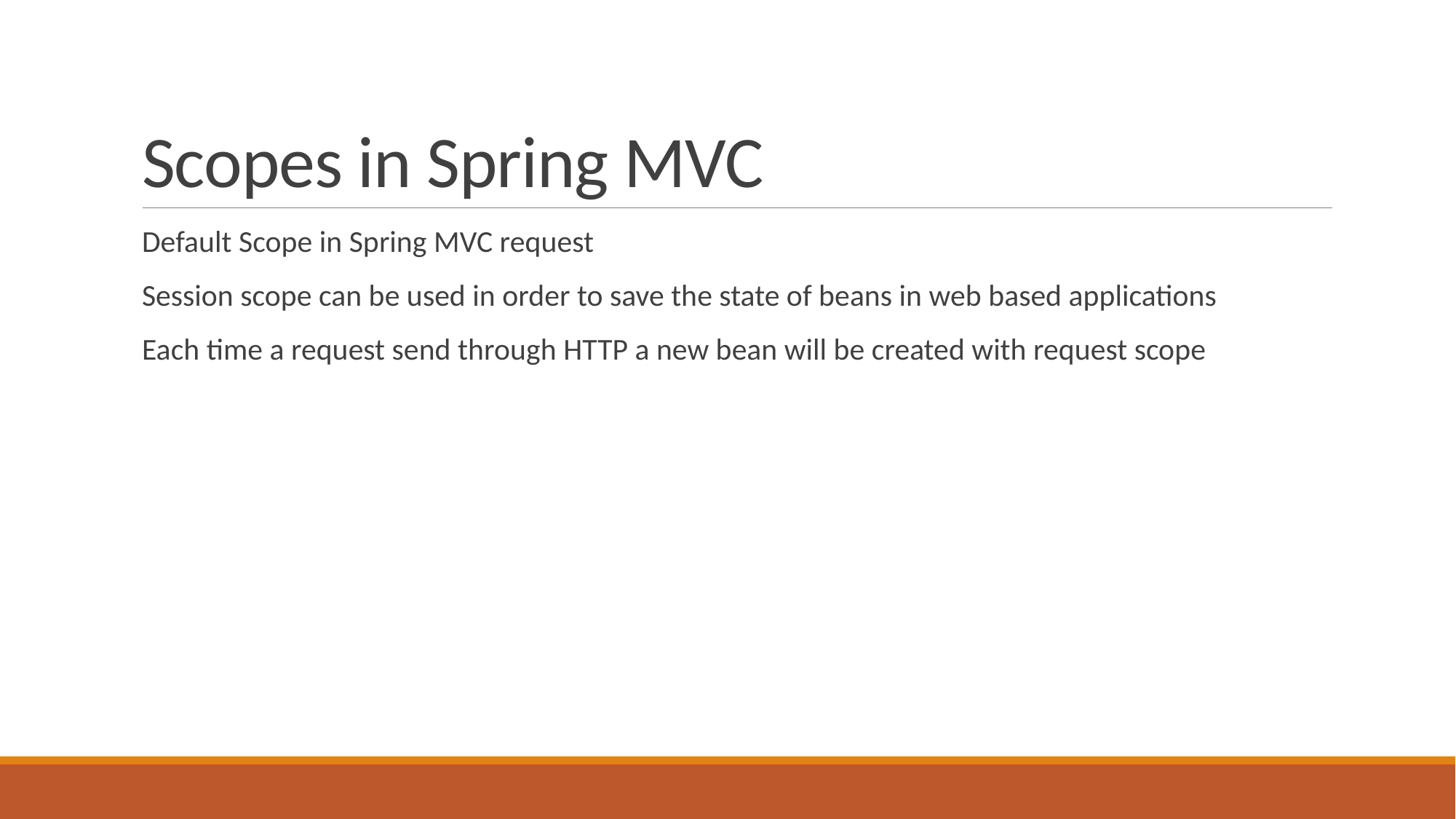

# Scopes in Spring MVC
Default Scope in Spring MVC request
Session scope can be used in order to save the state of beans in web based applications
Each time a request send through HTTP a new bean will be created with request scope